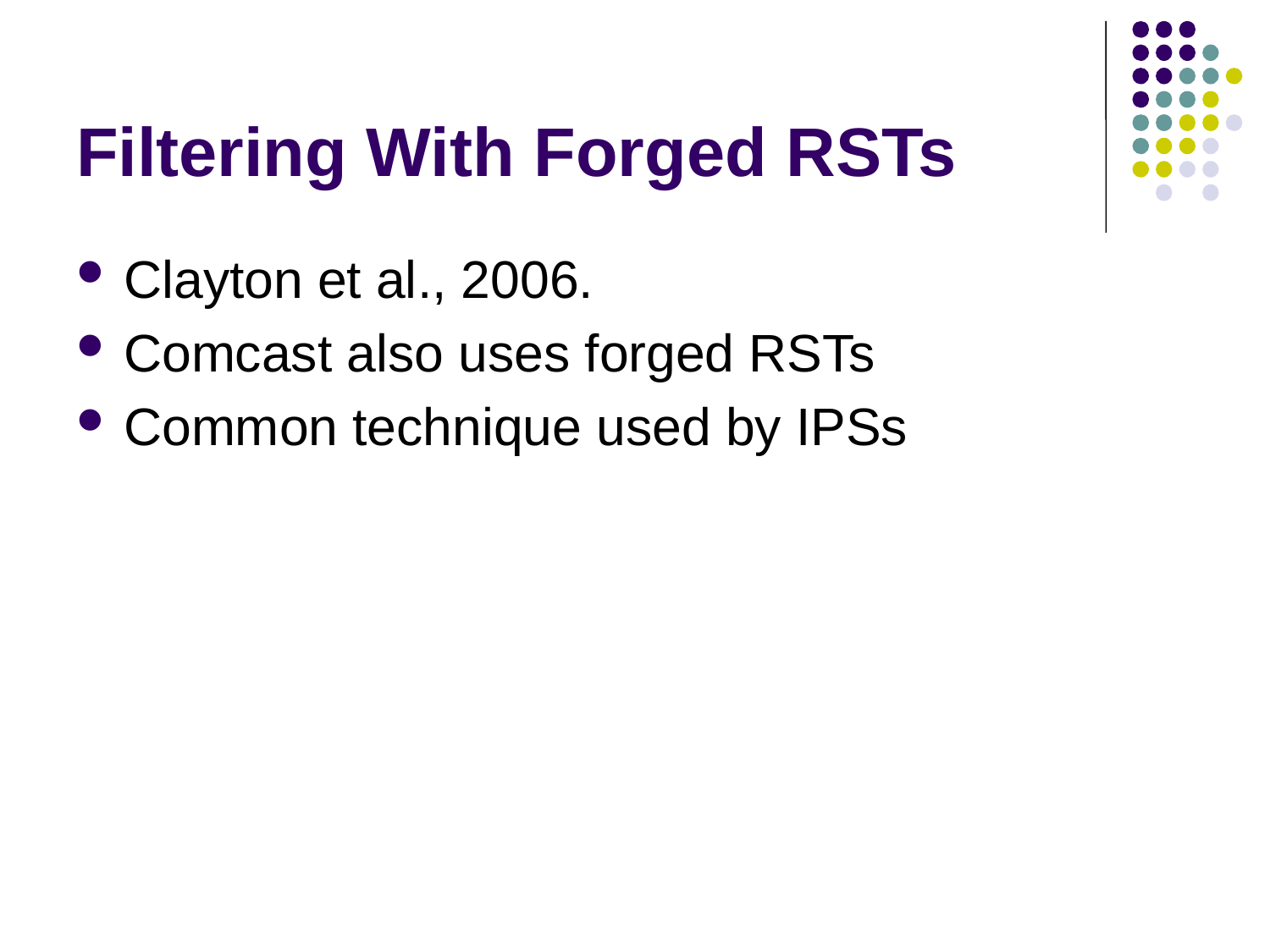

Filtering With Forged RSTs
Clayton et al., 2006.
Comcast also uses forged RSTs
Common technique used by IPSs